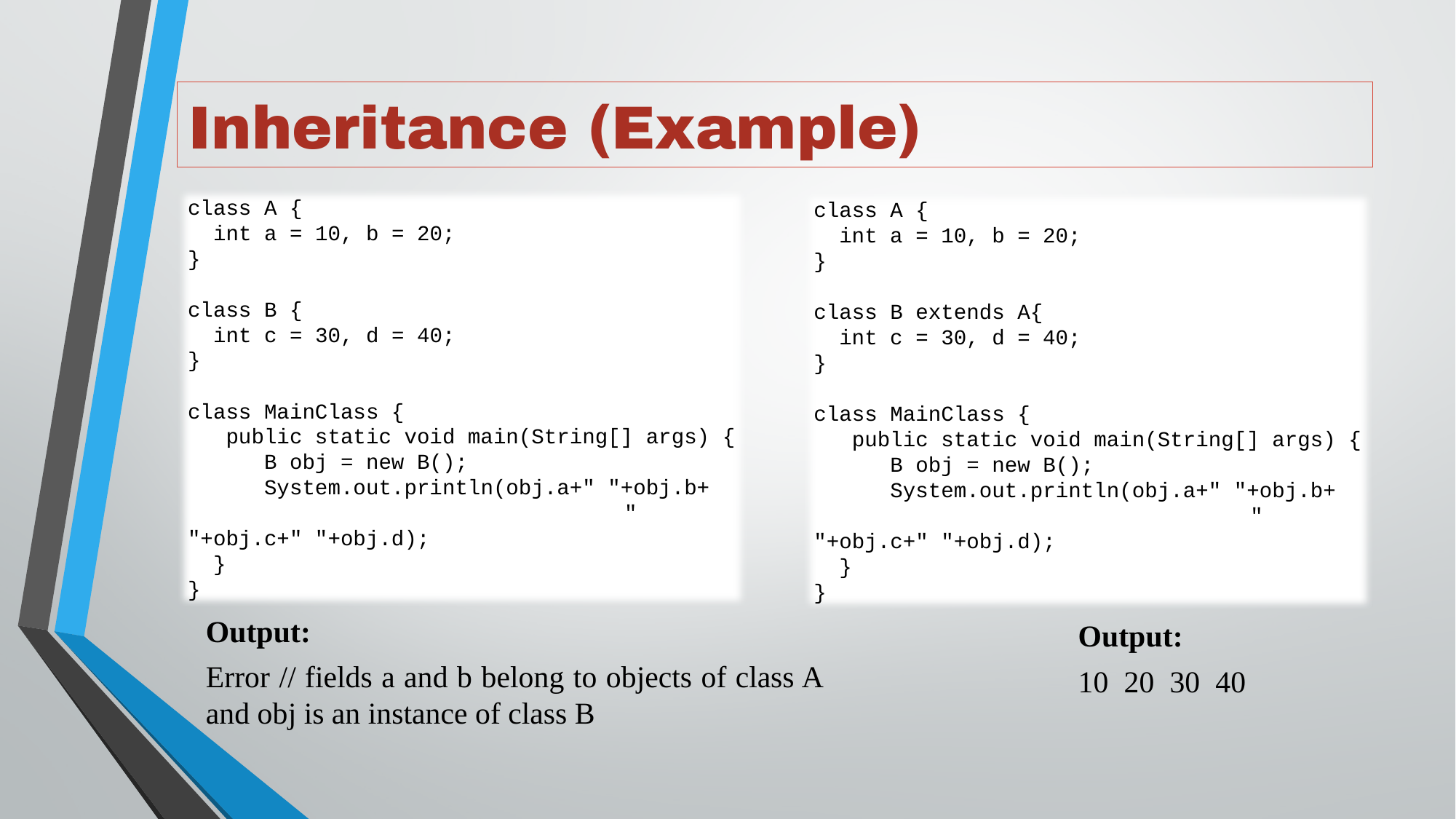

# Inheritance (Example)
class A {
  int a = 10, b = 20;
}

class B {
  int c = 30, d = 40;
}

class MainClass {
   public static void main(String[] args) {
      B obj = new B();
      System.out.println(obj.a+" "+obj.b+
 				" "+obj.c+" "+obj.d);
  }
}
class A {
  int a = 10, b = 20;
}

class B extends A{
  int c = 30, d = 40;
}

class MainClass {
   public static void main(String[] args) {
      B obj = new B();
      System.out.println(obj.a+" "+obj.b+
 				" "+obj.c+" "+obj.d);
  }
}
Output:
Error // fields a and b belong to objects of class A and obj is an instance of class B
Output:
10  20  30  40